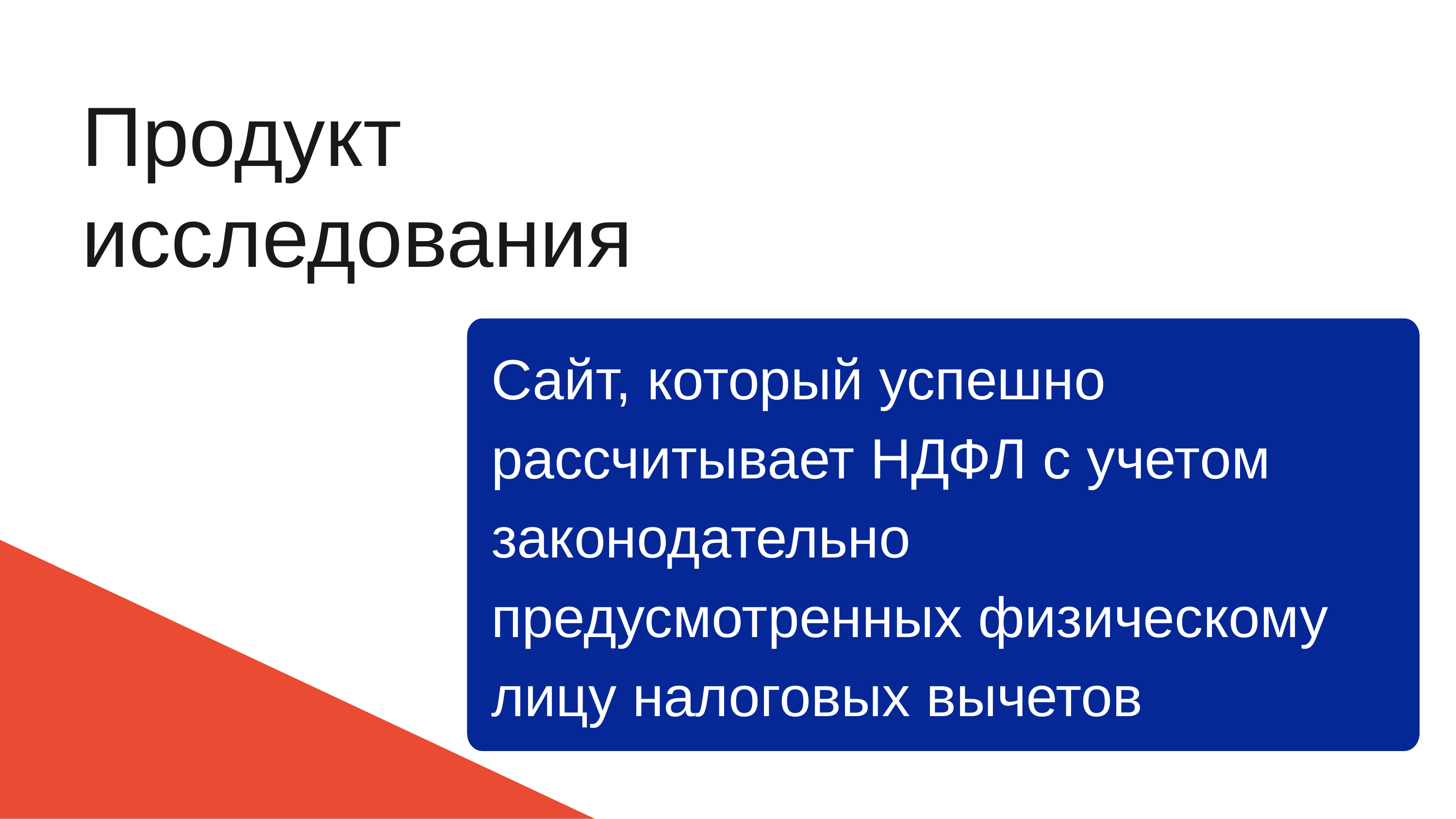

Продукт исследования

Сайт, который успешно рассчитывает НДФЛ с учетом законодательно предусмотренных физическому лицу налоговых вычетов